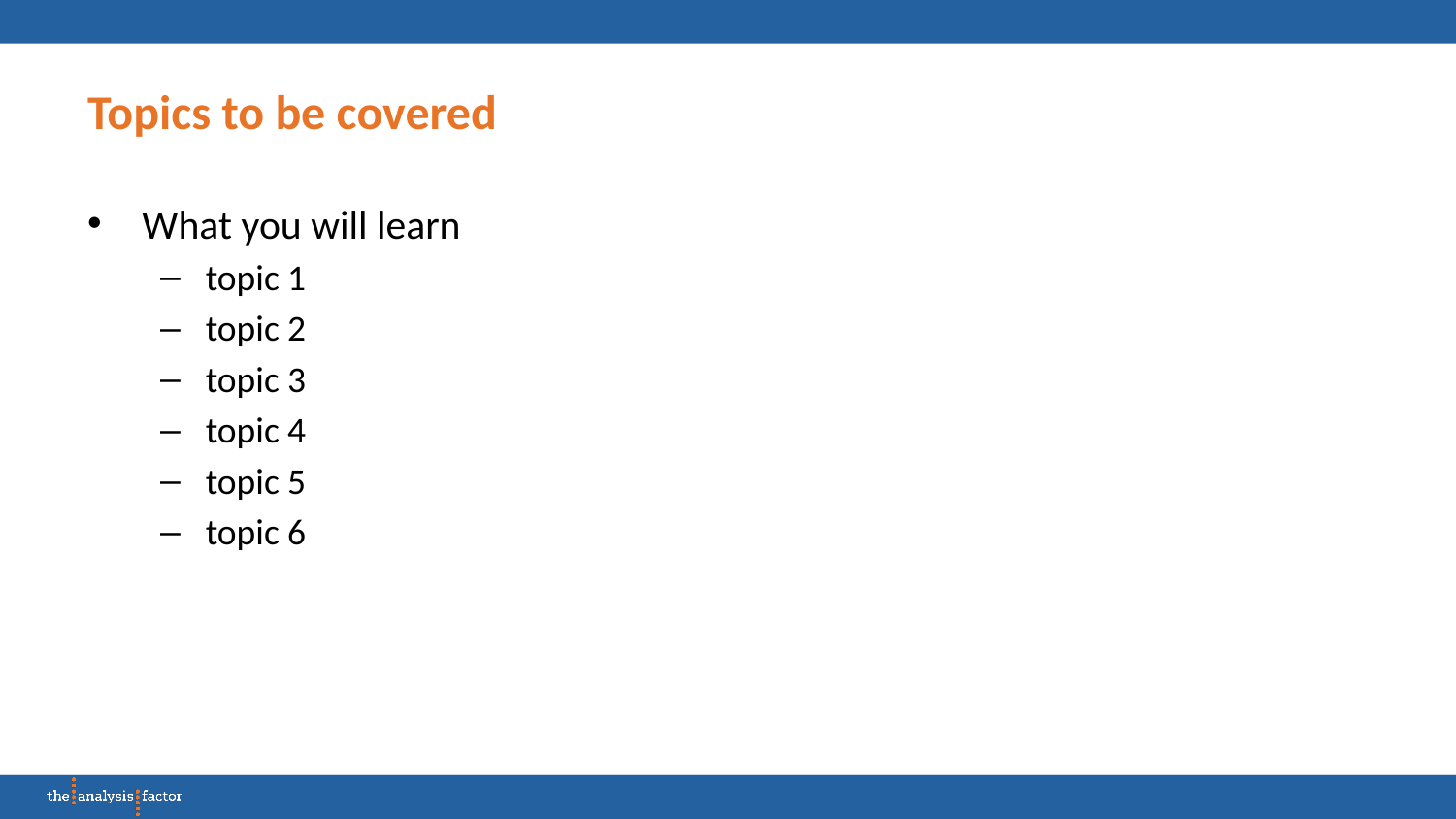

# Topics to be covered
What you will learn
topic 1
topic 2
topic 3
topic 4
topic 5
topic 6